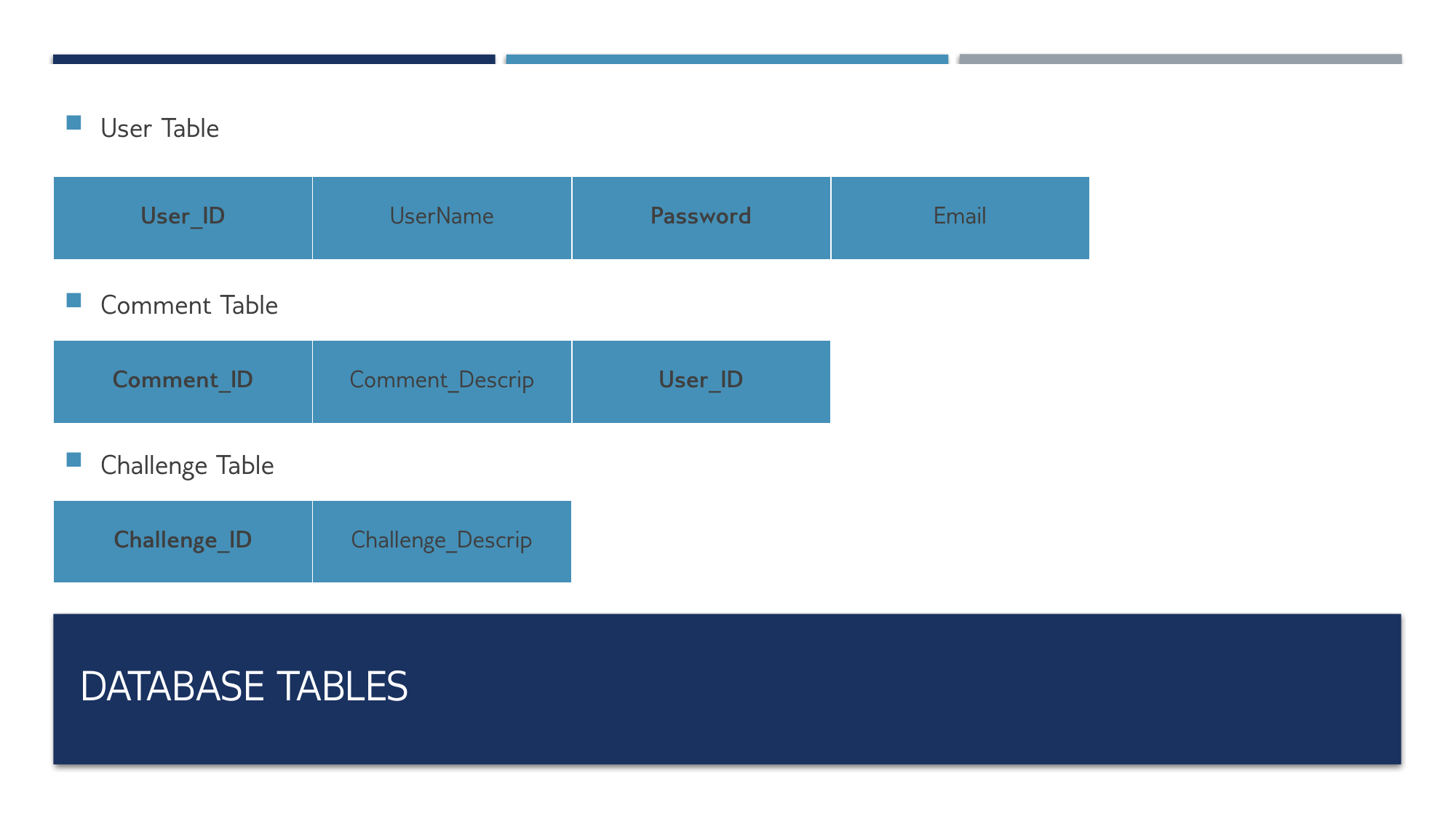

User Table
| User\_ID | UserName | Password | Email |
| --- | --- | --- | --- |
Comment Table
| Comment\_ID | Comment\_Descrip | User\_ID |
| --- | --- | --- |
Challenge Table
| Challenge\_ID | Challenge\_Descrip |
| --- | --- |

# Database Tables